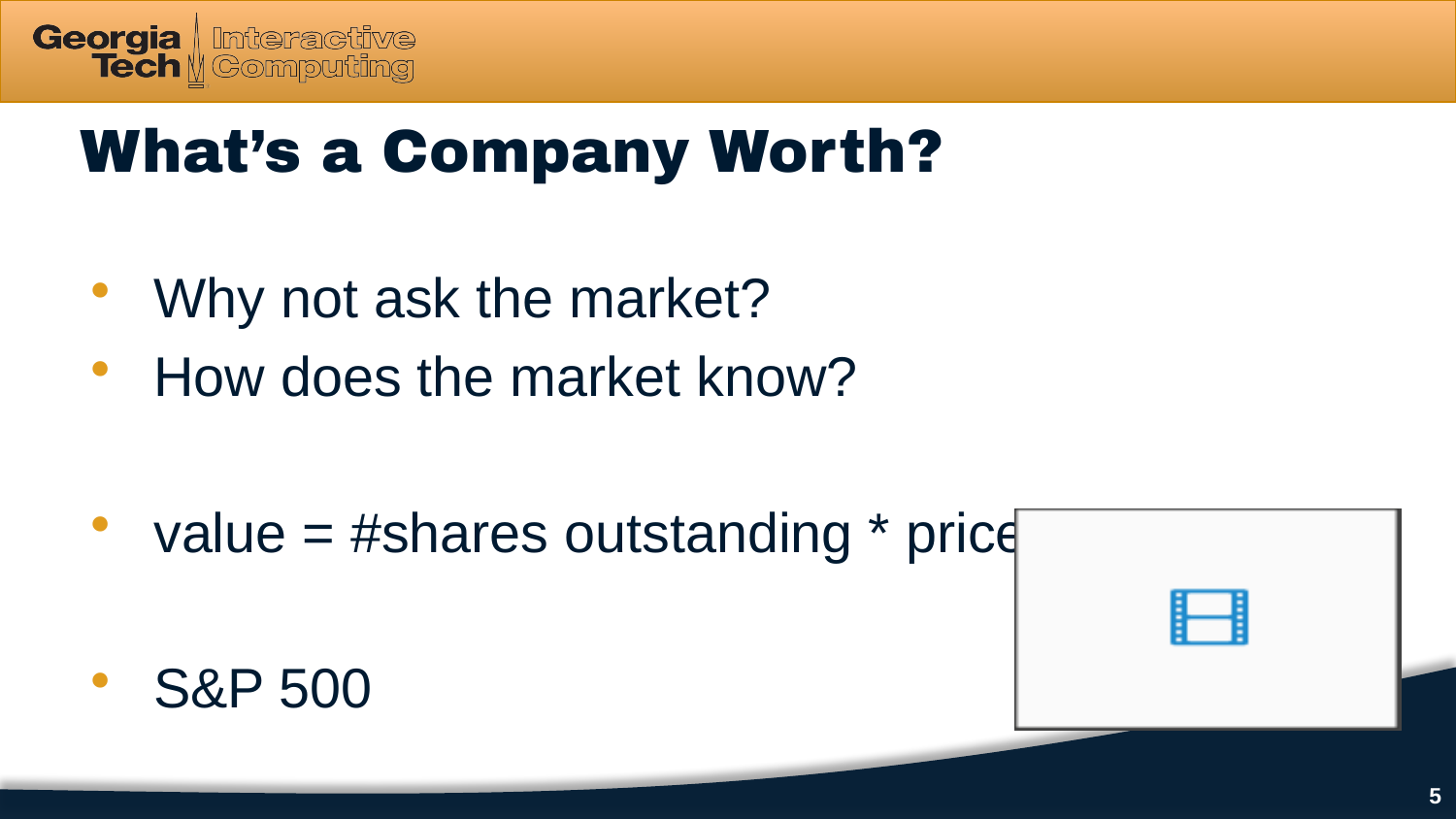

# What’s a Company Worth?
Why not ask the market?
How does the market know?

value = #shares outstanding * price

S&P 500

5